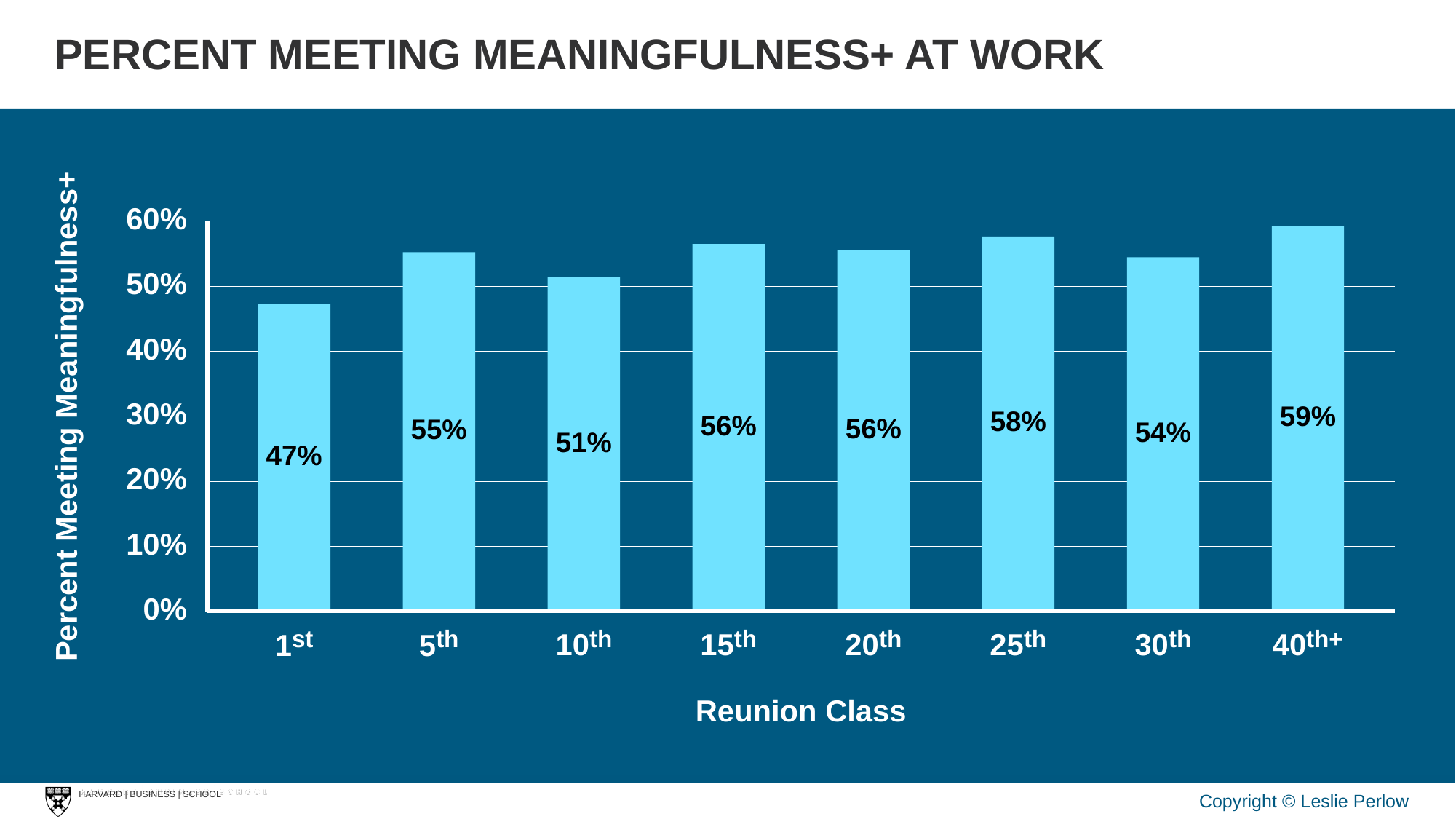

# PERCENT MEETING MEANINGFULNESS+ AT WORK

60%

50%

40%

Percent Meeting Meaningfulness+
30%
59%
58%

56%
56%
55%
54%
51%
47%
20%

10%

0%

th
th
th
th
th
th
th+
st
10
15
20
25
30
40
1
5
Reunion Class